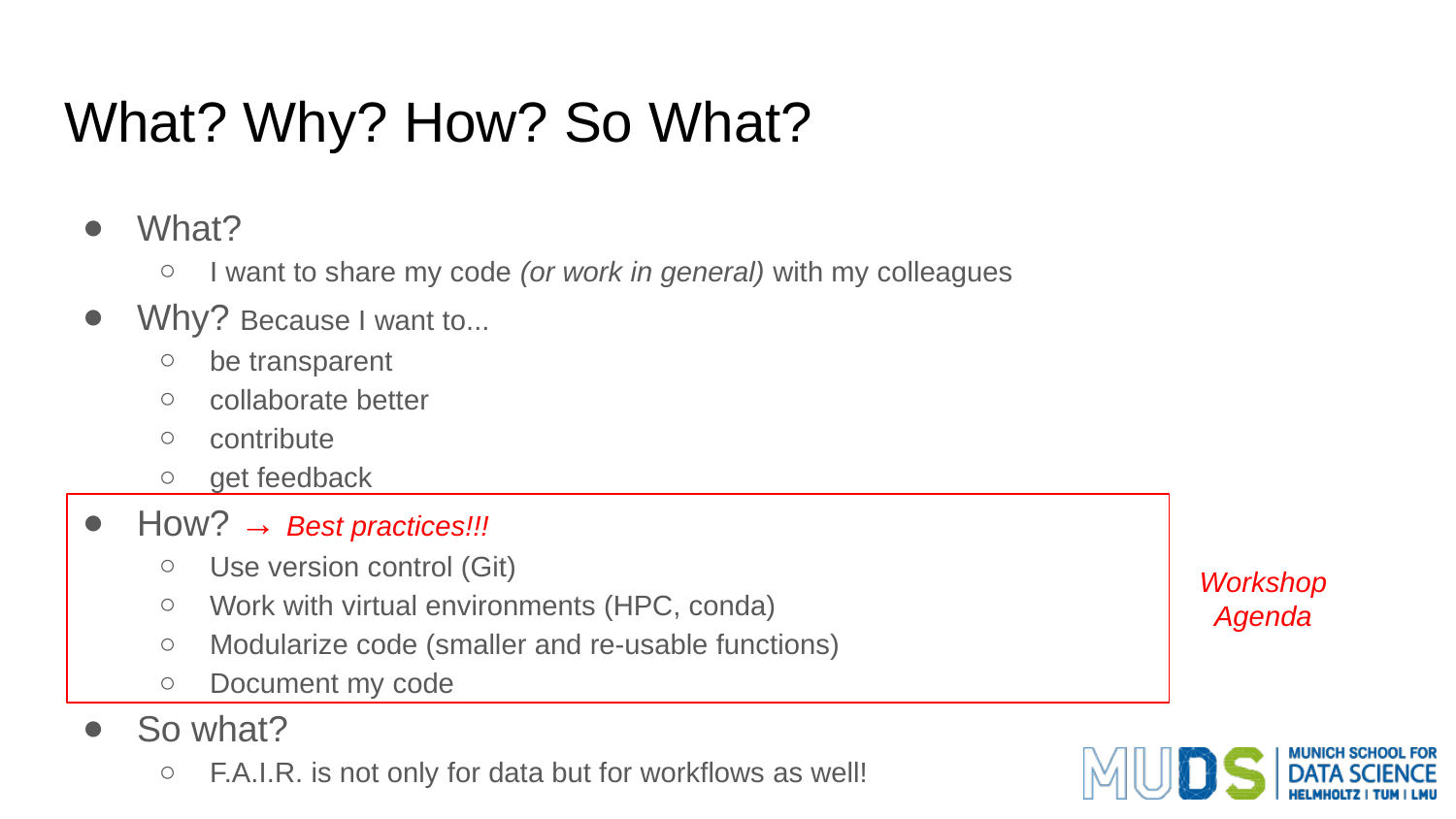

# What? Why? How? So What?
What?
I want to share my code (or work in general) with my colleagues
Why? Because I want to...
be transparent
collaborate better
contribute
get feedback
How? → Best practices!!!
Use version control (Git)
Work with virtual environments (HPC, conda)
Modularize code (smaller and re-usable functions)
Document my code
So what?
F.A.I.R. is not only for data but for workflows as well!

Workshop Agenda